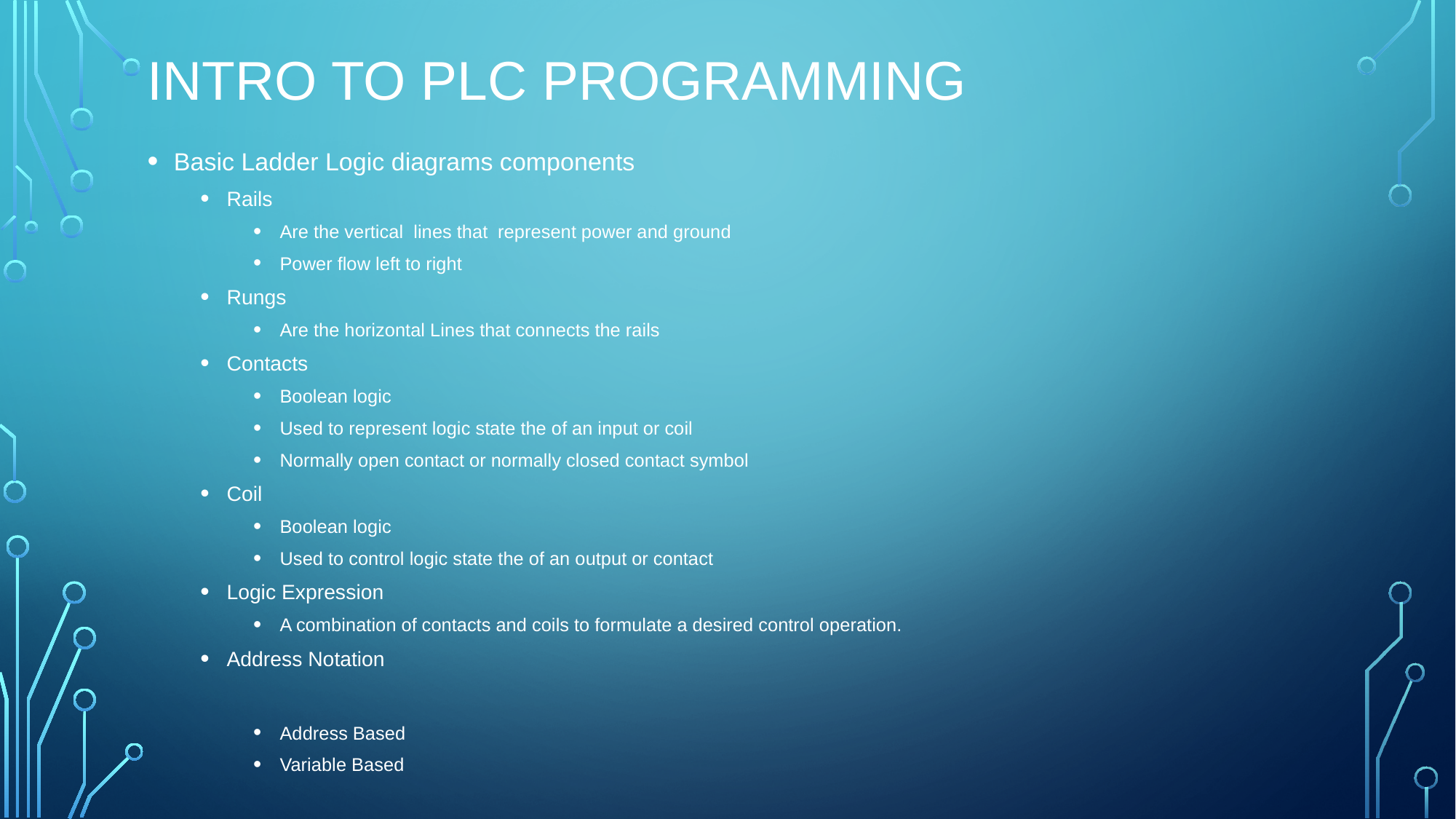

# Intro to PLC Programming
Basic Ladder Logic diagrams components
Rails
Are the vertical  lines that  represent power and ground
Power flow left to right
Rungs
Are the horizontal Lines that connects the rails
Contacts
Boolean logic
Used to represent logic state the of an input or coil
Normally open contact or normally closed contact symbol
Coil
Boolean logic
Used to control logic state the of an output or contact
Logic Expression
A combination of contacts and coils to formulate a desired control operation.
Address Notation

Address Based
Variable Based